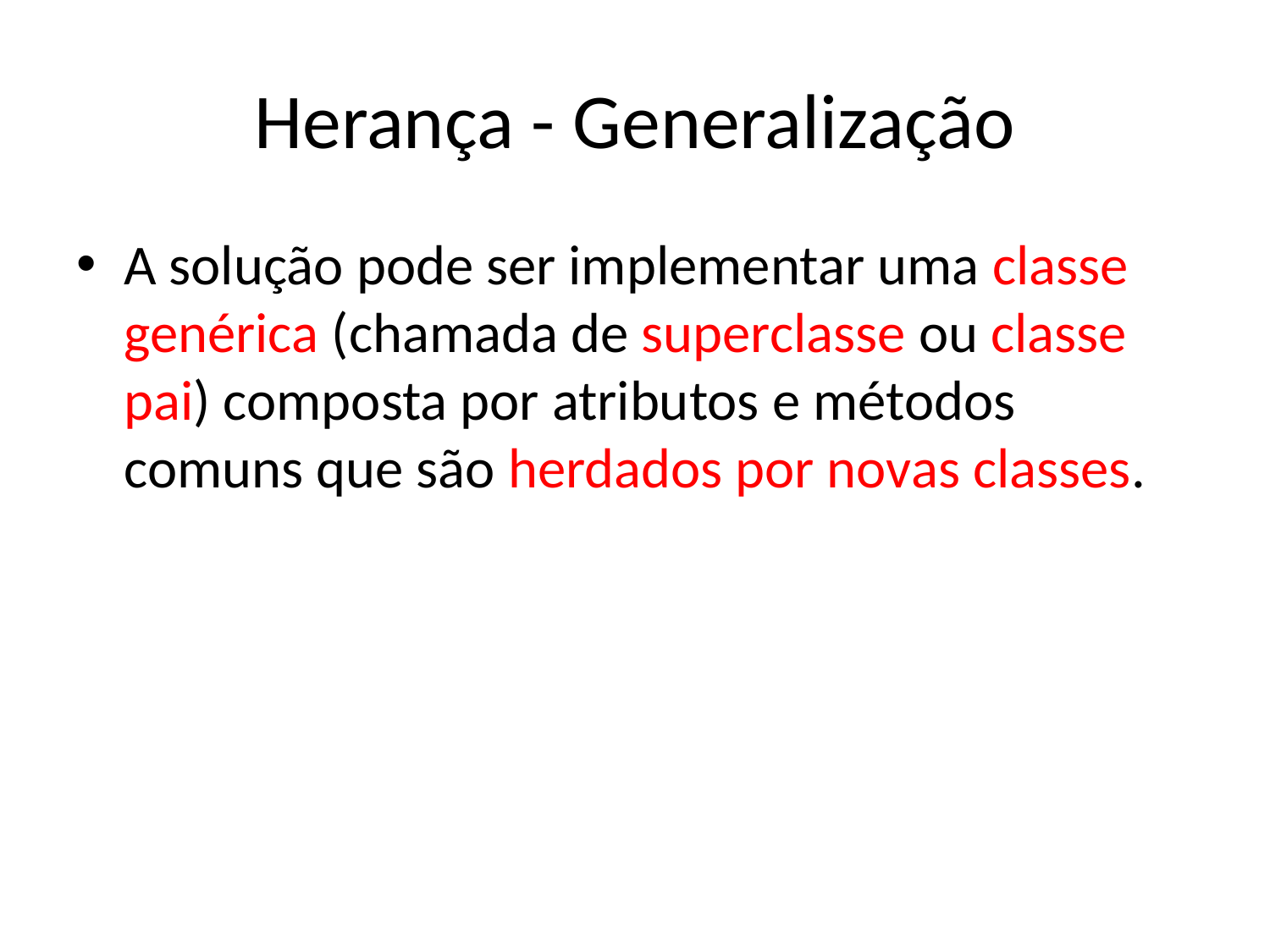

# Herança - Generalização
A solução pode ser implementar uma classe genérica (chamada de superclasse ou classe pai) composta por atributos e métodos comuns que são herdados por novas classes.